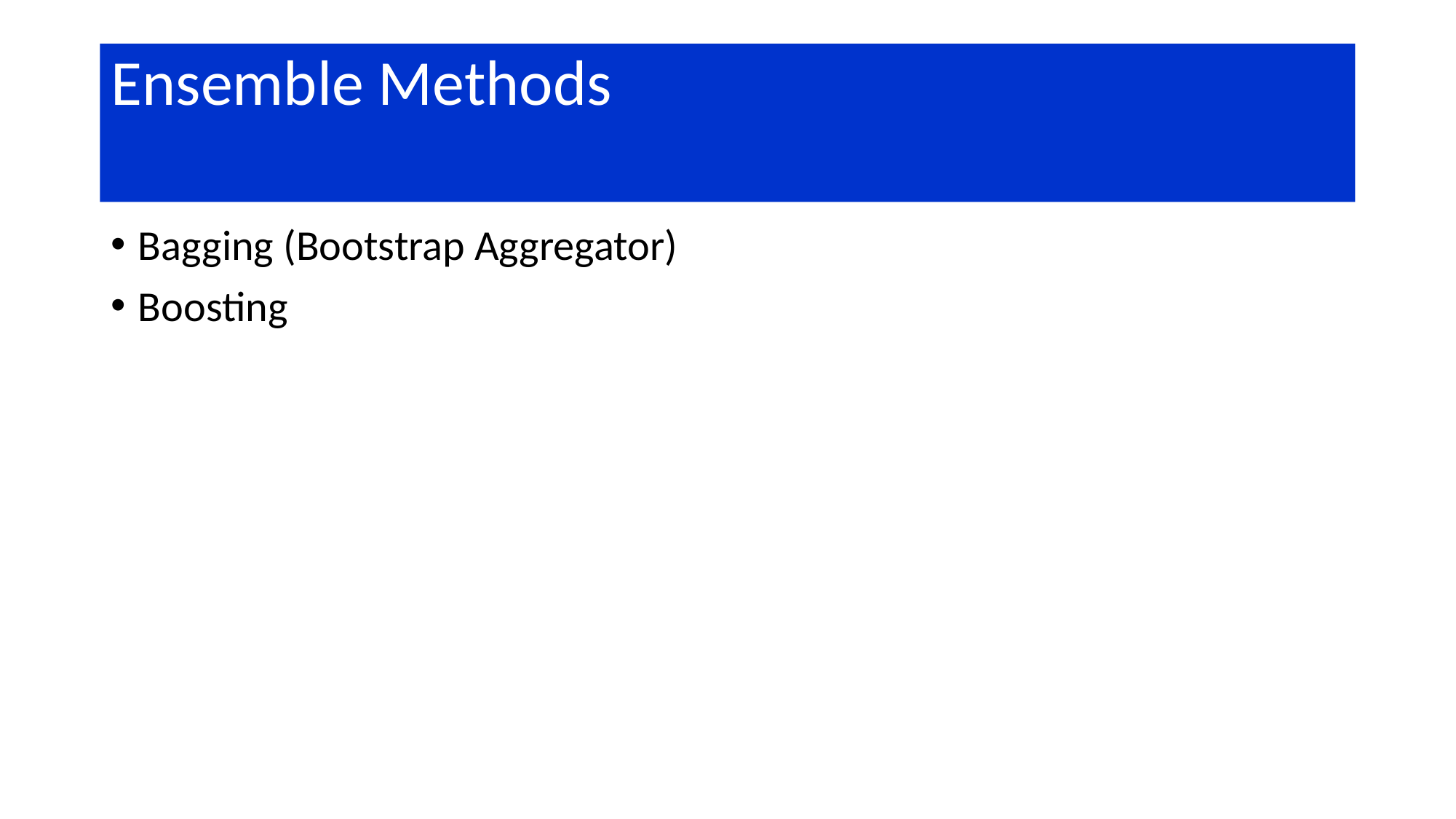

# Ensemble Methods
Bagging (Bootstrap Aggregator)
Boosting